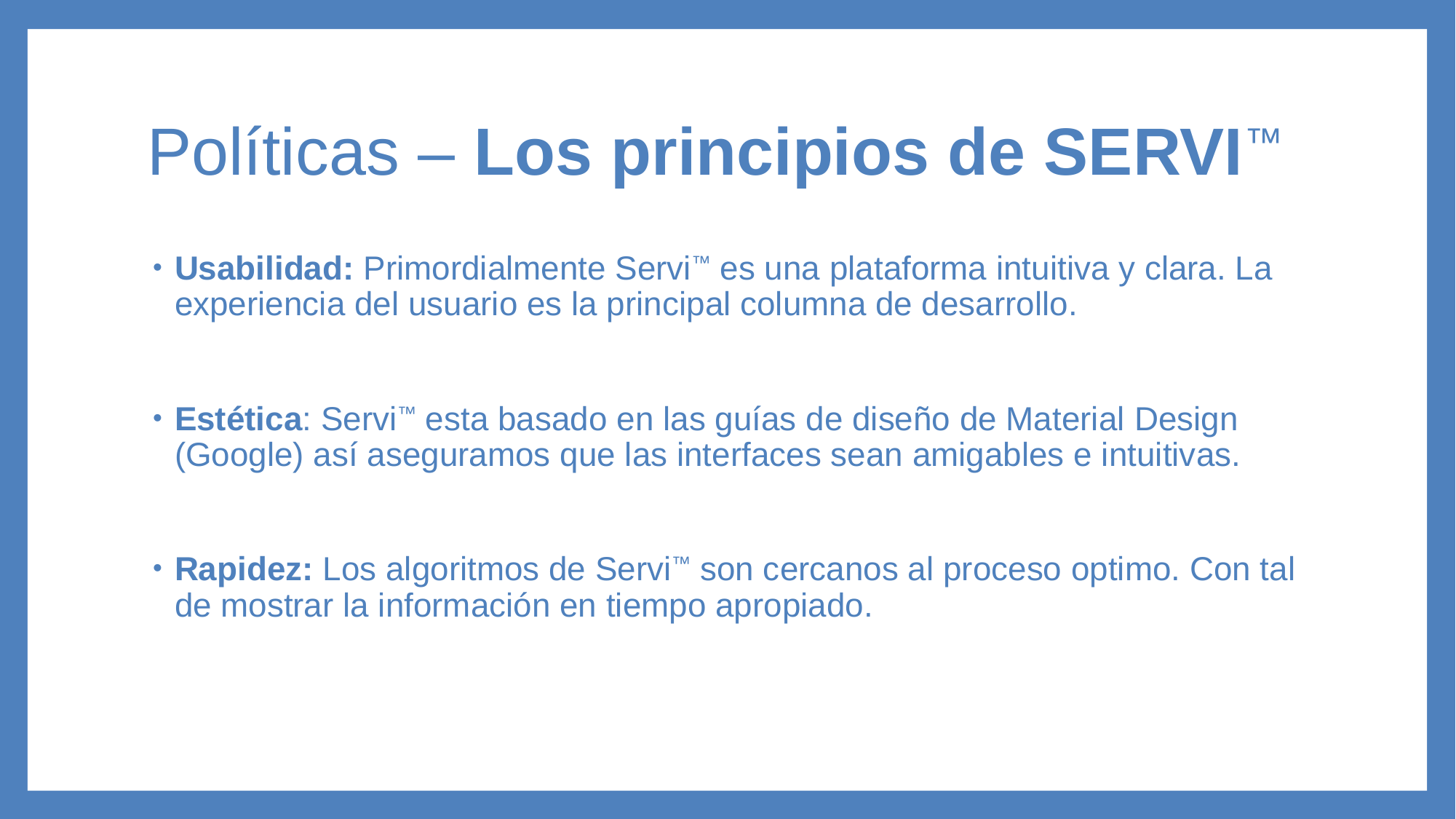

# Políticas – Los principios de SERVI™
Usabilidad: Primordialmente Servi™ es una plataforma intuitiva y clara. La experiencia del usuario es la principal columna de desarrollo.

Estética: Servi™ esta basado en las guías de diseño de Material Design (Google) así aseguramos que las interfaces sean amigables e intuitivas.

Rapidez: Los algoritmos de Servi™ son cercanos al proceso optimo. Con tal de mostrar la información en tiempo apropiado.